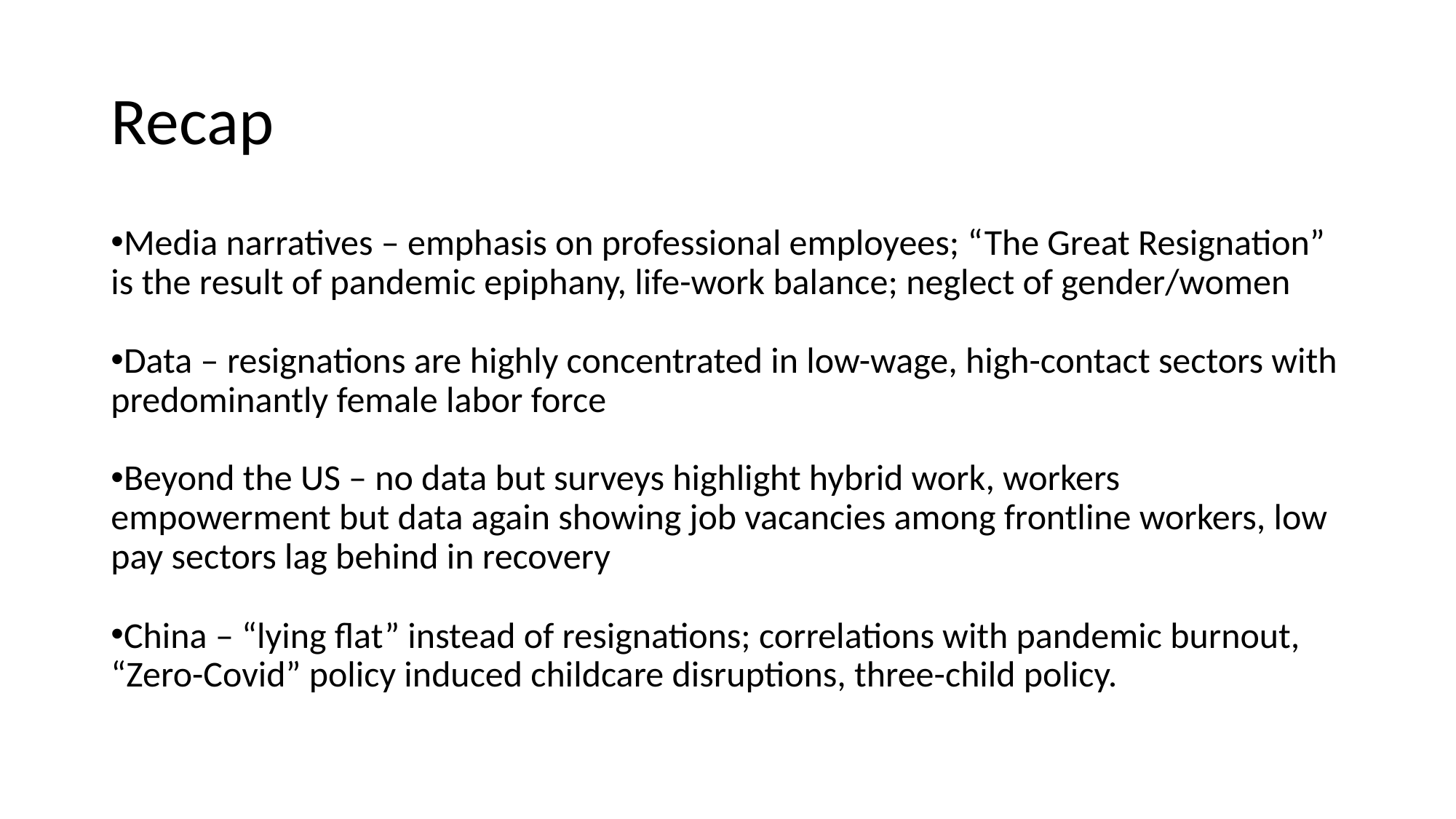

# Recap
Media narratives – emphasis on professional employees; “The Great Resignation” is the result of pandemic epiphany, life-work balance; neglect of gender/women

Data – resignations are highly concentrated in low-wage, high-contact sectors with predominantly female labor force

Beyond the US – no data but surveys highlight hybrid work, workers empowerment but data again showing job vacancies among frontline workers, low pay sectors lag behind in recovery

China – “lying flat” instead of resignations; correlations with pandemic burnout, “Zero-Covid” policy induced childcare disruptions, three-child policy.